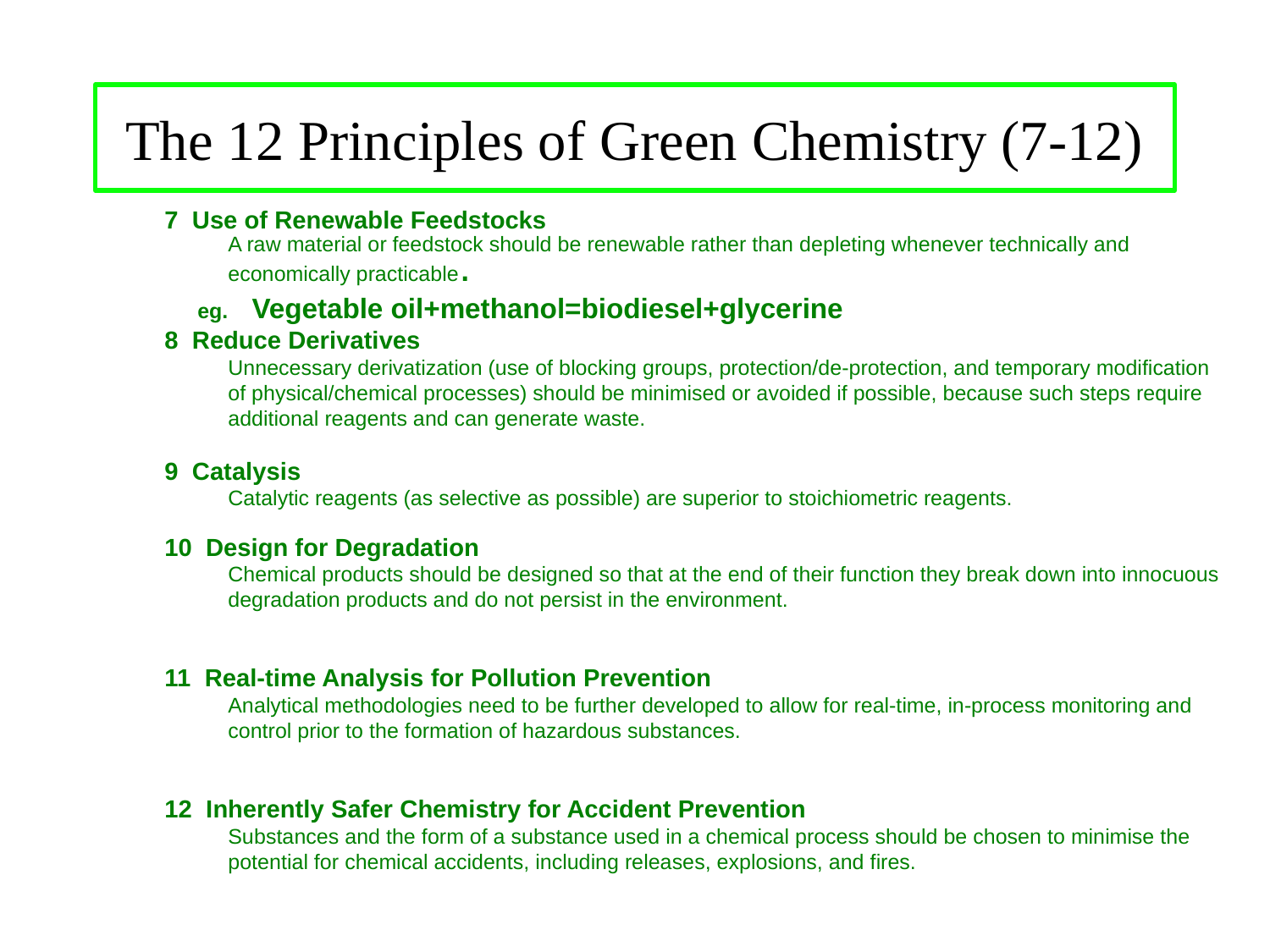

# The 12 Principles of Green Chemistry (7-12)
7  Use of Renewable Feedstocks
A raw material or feedstock should be renewable rather than depleting whenever technically and economically practicable.
                           eg.    Vegetable oil+methanol=biodiesel+glycerine
8  Reduce Derivatives
Unnecessary derivatization (use of blocking groups, protection/de-protection, and temporary modification of physical/chemical processes) should be minimised or avoided if possible, because such steps require additional reagents and can generate waste.

9  Catalysis
Catalytic reagents (as selective as possible) are superior to stoichiometric reagents.

10  Design for Degradation
Chemical products should be designed so that at the end of their function they break down into innocuous degradation products and do not persist in the environment.

11  Real-time Analysis for Pollution Prevention
Analytical methodologies need to be further developed to allow for real-time, in-process monitoring and control prior to the formation of hazardous substances.

12  Inherently Safer Chemistry for Accident Prevention
Substances and the form of a substance used in a chemical process should be chosen to minimise the potential for chemical accidents, including releases, explosions, and fires.